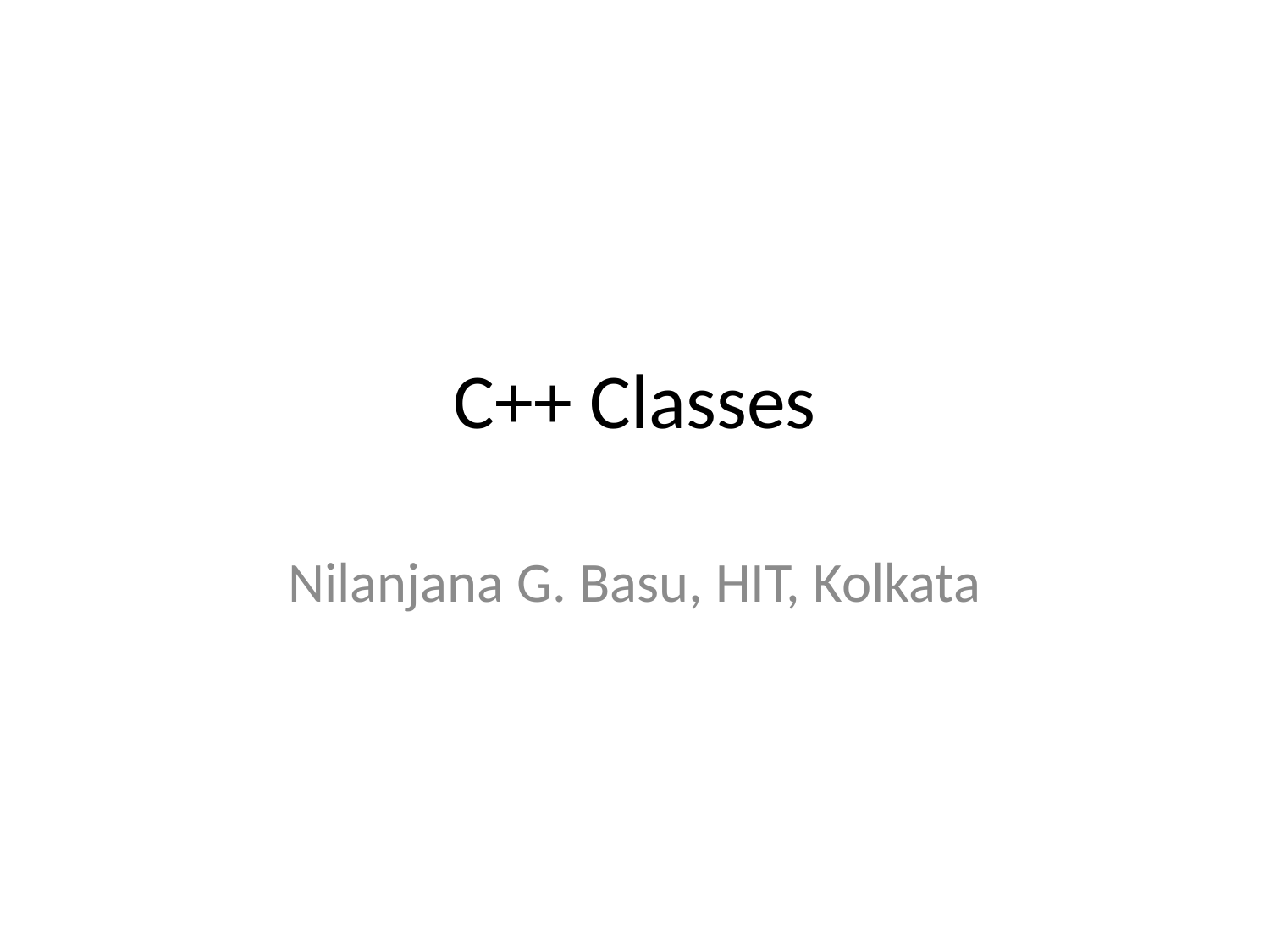

# C++ Classes
Nilanjana G. Basu, HIT, Kolkata